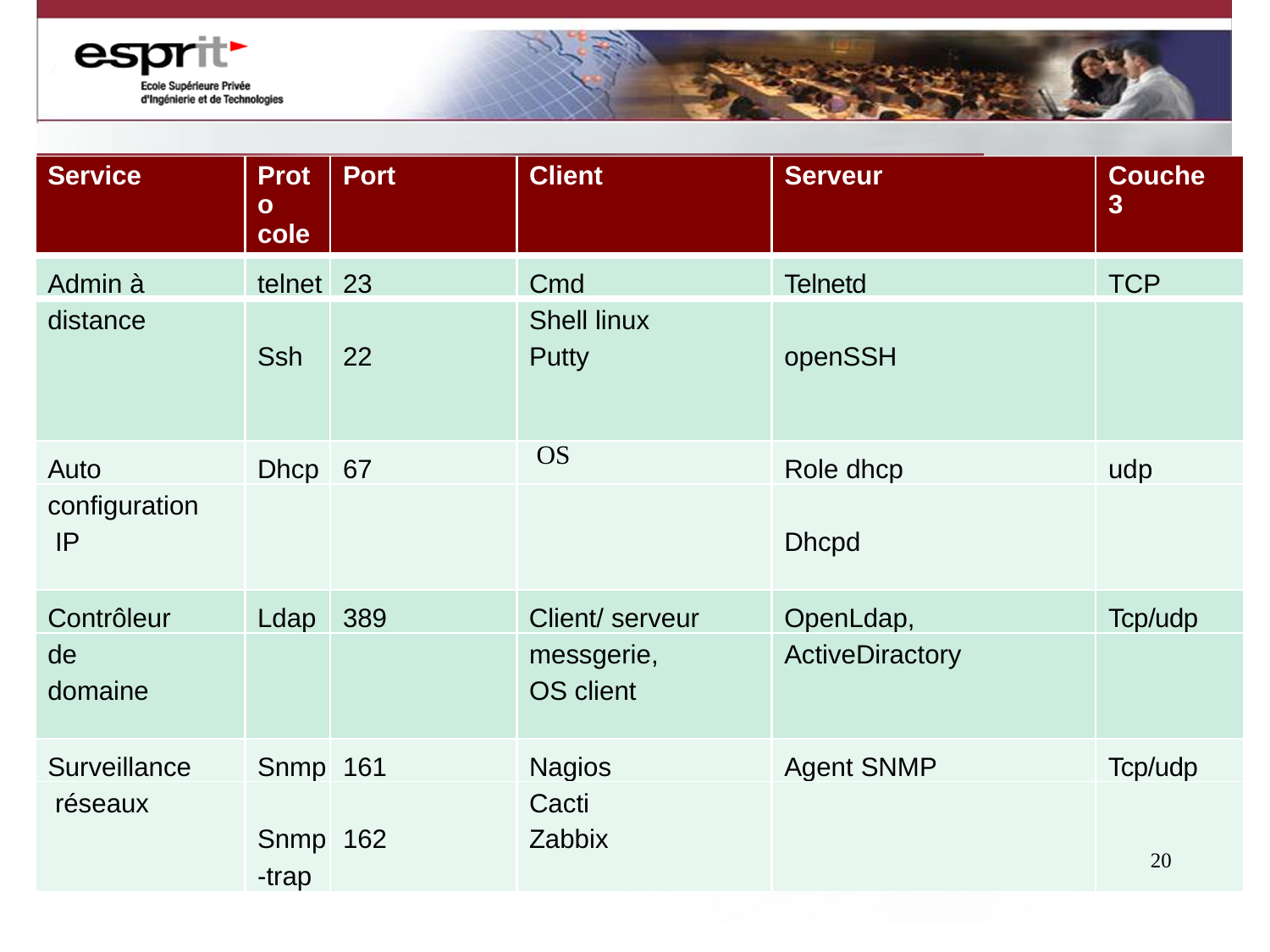

| Service | Proto cole | Port | Client | Serveur | Couche 3 |
| --- | --- | --- | --- | --- | --- |
| Admin à | telnet | 23 | Cmd | Telnetd | TCP |
| distance |  |  | Shell linux |  |  |
|  | Ssh | 22 | Putty | openSSH |  |
|  |  |  |  |  |  |
| Auto | Dhcp | 67 | OS | Role dhcp | udp |
| configuration |  |  |  |  |  |
| IP |  |  |  | Dhcpd |  |
| Contrôleur | Ldap | 389 | Client/ serveur | OpenLdap, | Tcp/udp |
| de |  |  | messgerie, | ActiveDiractory |  |
| domaine |  |  | OS client |  |  |
| Surveillance | Snmp | 161 | Nagios | Agent SNMP | Tcp/udp |
| réseaux |  |  | Cacti |  |  |
|  | Snmp | 162 | Zabbix |  |  |
|  | -trap |  |  |  |  |
intro

20